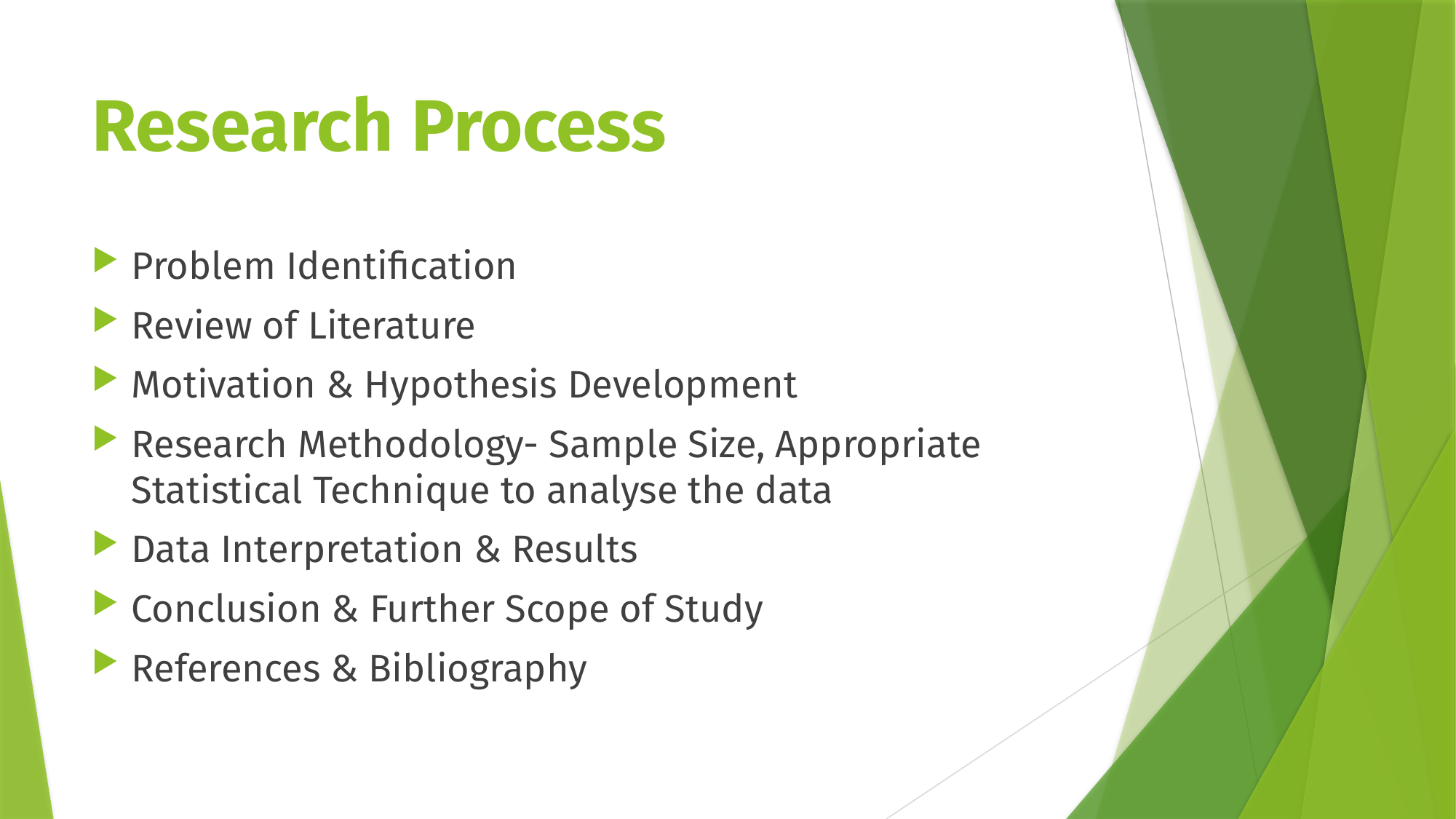

# Research Process
Problem Identification
Review of Literature
Motivation & Hypothesis Development
Research Methodology- Sample Size, Appropriate Statistical Technique to analyse the data
Data Interpretation & Results
Conclusion & Further Scope of Study
References & Bibliography